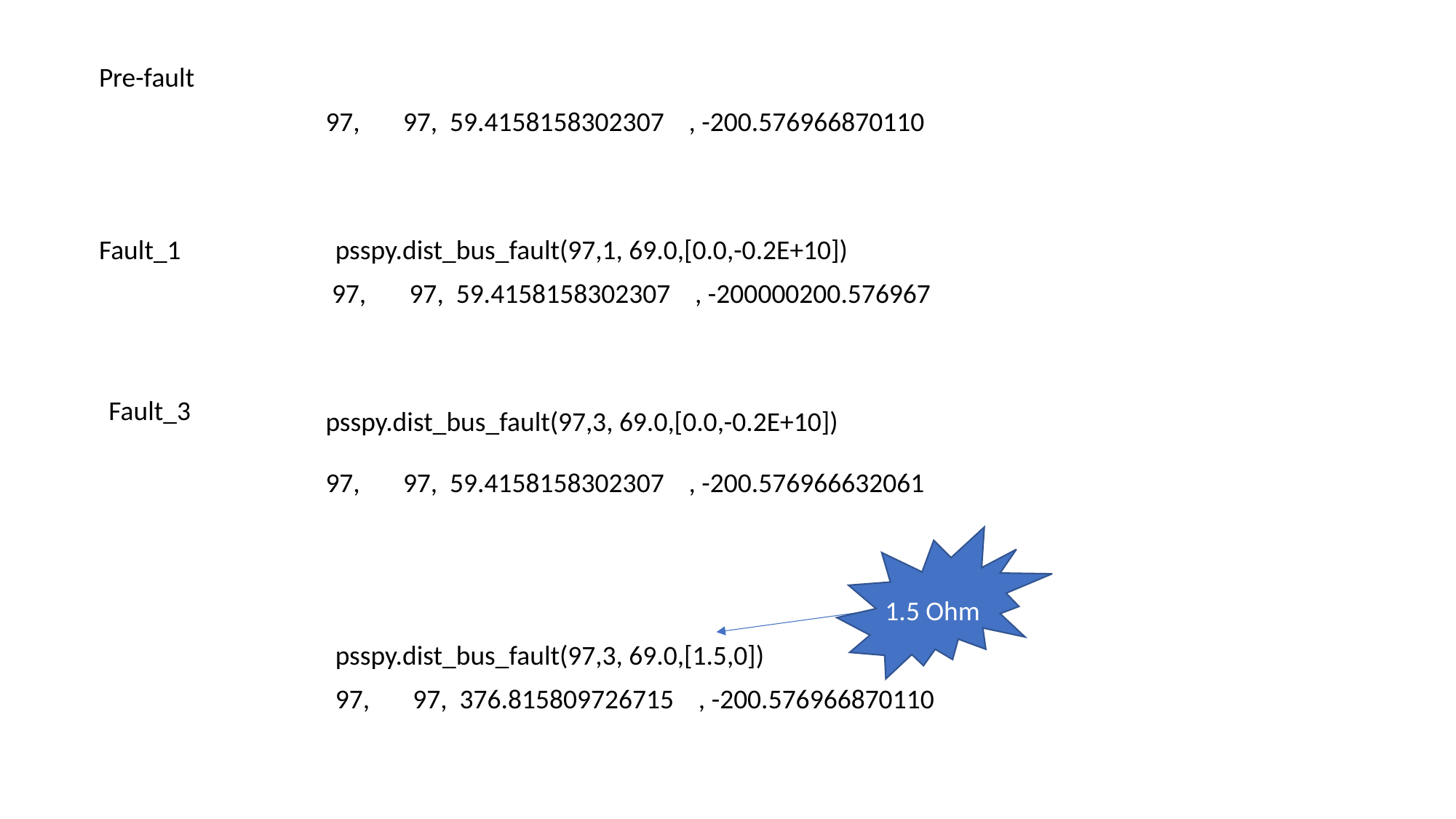

Pre-fault
97,       97,  59.4158158302307    , -200.576966870110
Fault_1
psspy.dist_bus_fault(97,1, 69.0,[0.0,-0.2E+10])
 97,       97,  59.4158158302307    , -200000200.576967
Fault_3
psspy.dist_bus_fault(97,3, 69.0,[0.0,-0.2E+10])
97,       97,  59.4158158302307    , -200.576966632061

1.5 Ohm
psspy.dist_bus_fault(97,3, 69.0,[1.5,0])
97,       97,  376.815809726715    , -200.576966870110